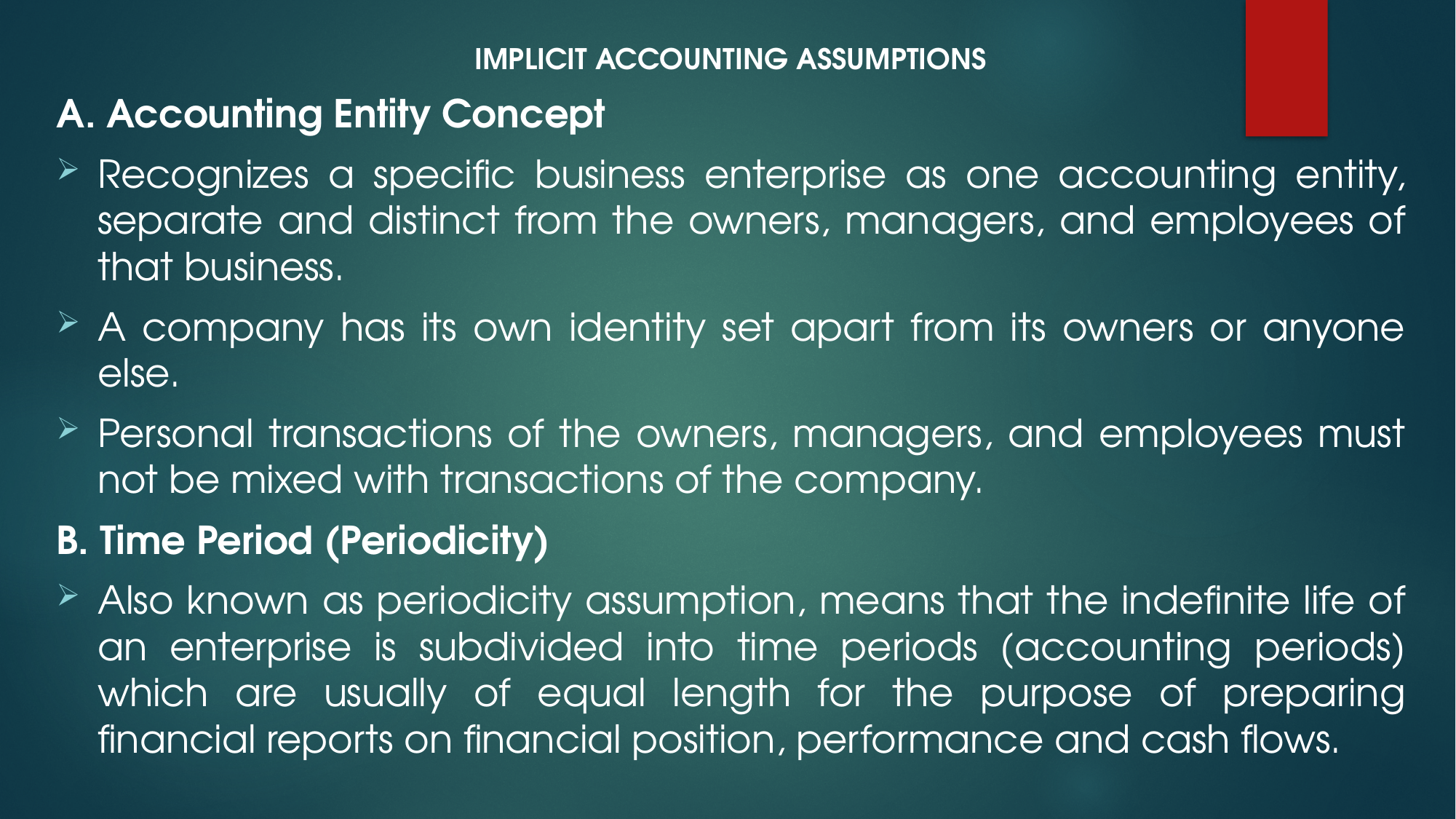

IMPLICIT ACCOUNTING ASSUMPTIONS
A. Accounting Entity Concept
Recognizes a specific business enterprise as one accounting entity, separate and distinct from the owners, managers, and employees of that business.
A company has its own identity set apart from its owners or anyone else.
Personal transactions of the owners, managers, and employees must not be mixed with transactions of the company.
B. Time Period (Periodicity)
Also known as periodicity assumption, means that the indefinite life of an enterprise is subdivided into time periods (accounting periods) which are usually of equal length for the purpose of preparing financial reports on financial position, performance and cash flows.